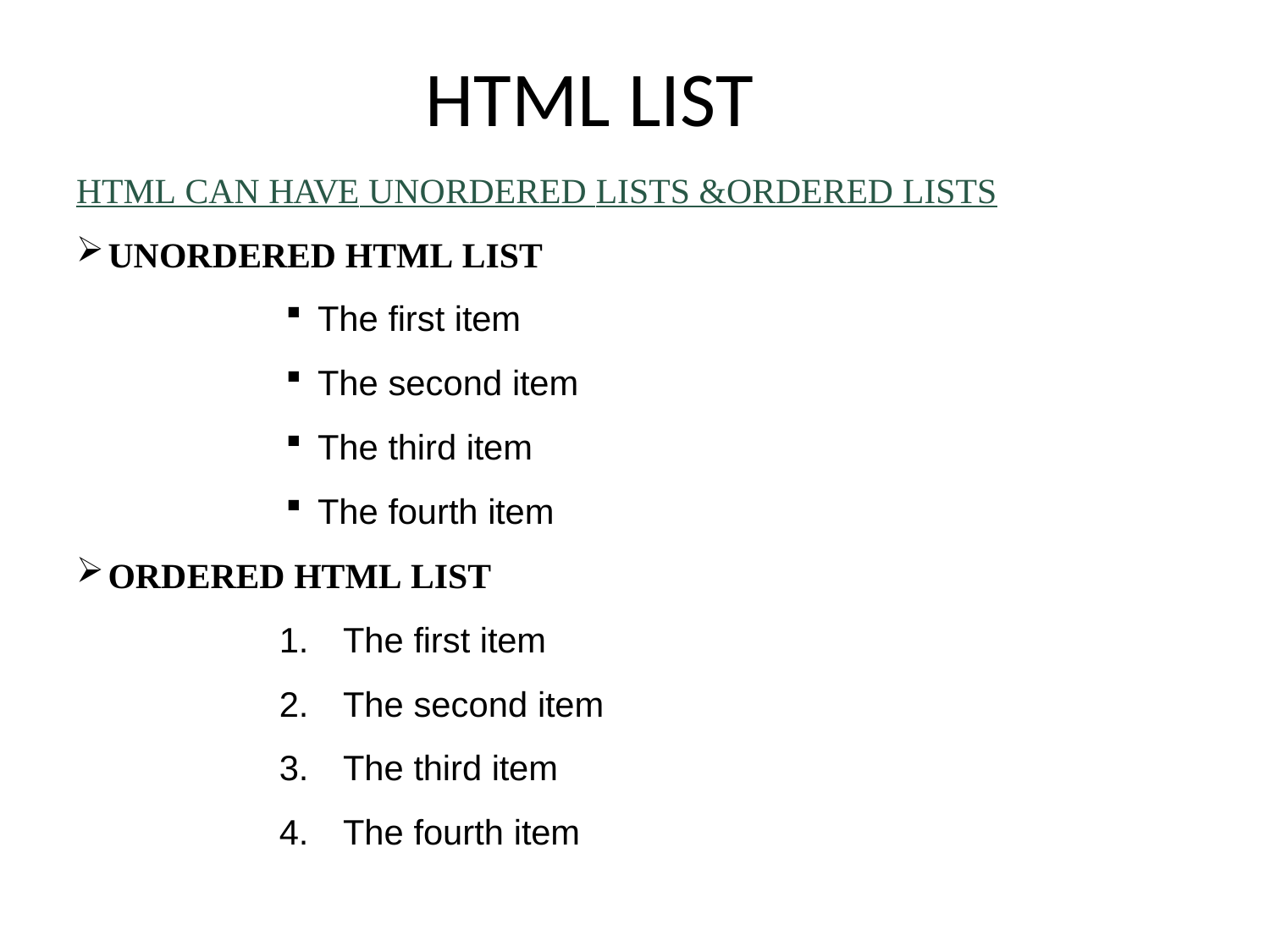

# HTML LIST
HTML CAN HAVE UNORDERED LISTS &ORDERED LISTS
UNORDERED HTML LIST
The first item
The second item
The third item
The fourth item
ORDERED HTML LIST
The first item
The second item
The third item
The fourth item